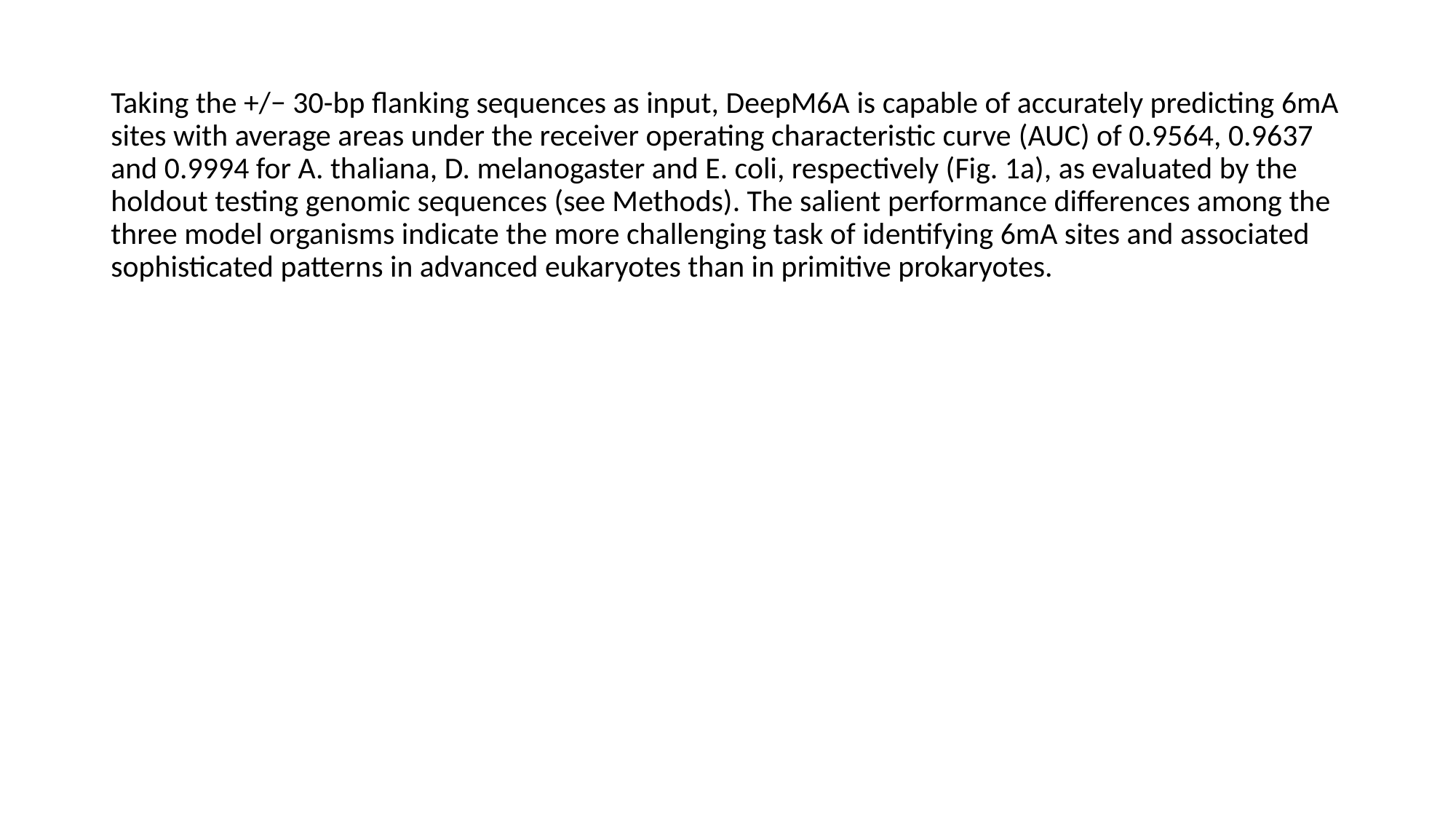

Taking the +/− 30-bp flanking sequences as input, DeepM6A is capable of accurately predicting 6mA sites with average areas under the receiver operating characteristic curve (AUC) of 0.9564, 0.9637 and 0.9994 for A. thaliana, D. melanogaster and E. coli, respectively (Fig. 1a), as evaluated by the holdout testing genomic sequences (see Methods). The salient performance differences among the three model organisms indicate the more challenging task of identifying 6mA sites and associated sophisticated patterns in advanced eukaryotes than in primitive prokaryotes.